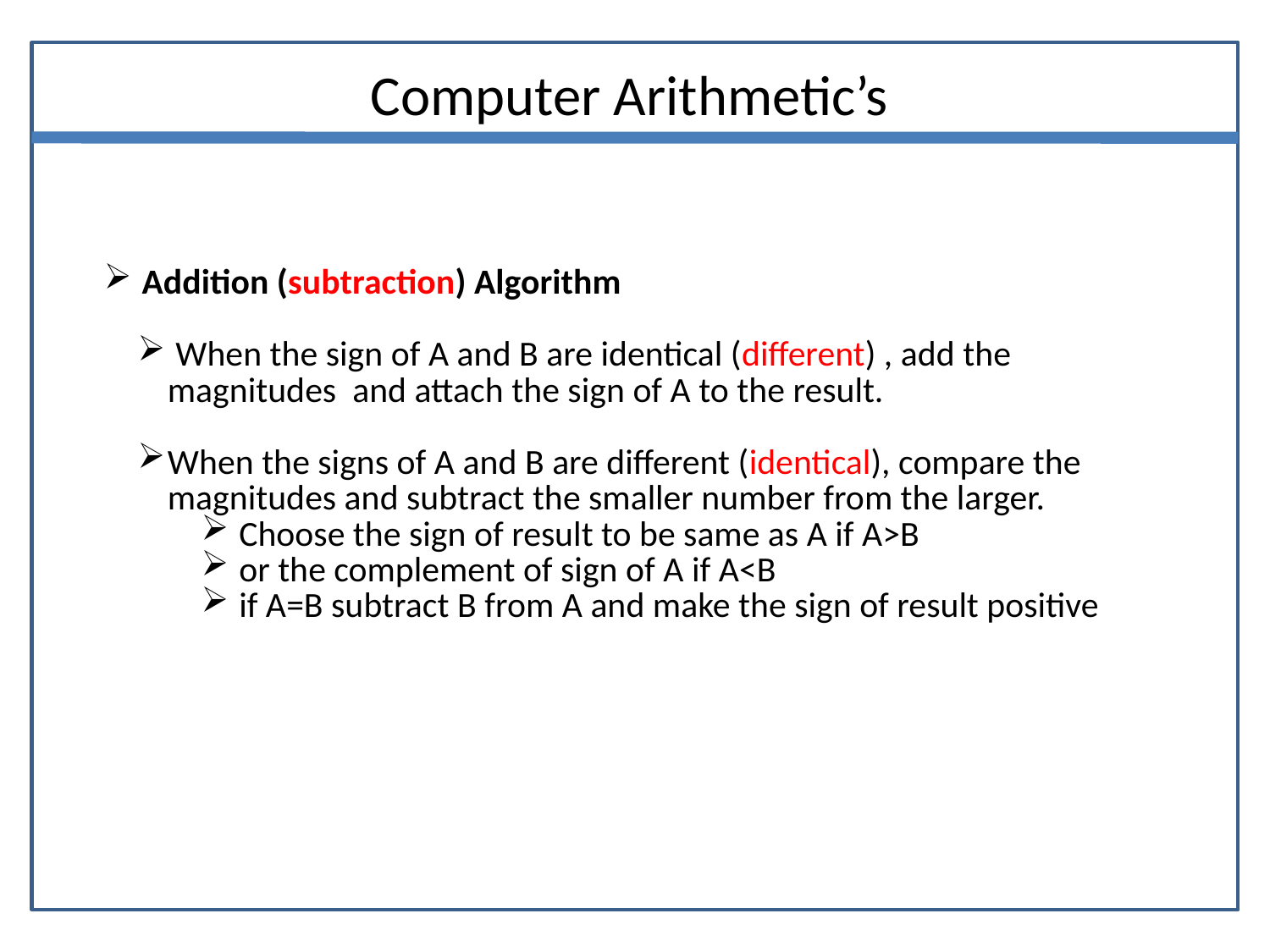

Computer Arithmetic’s

 Addition (subtraction) Algorithm

 When the sign of A and B are identical (different) , add the magnitudes  and attach the sign of A to the result.

When the signs of A and B are different (identical), compare the magnitudes and subtract the smaller number from the larger.
 Choose the sign of result to be same as A if A>B
 or the complement of sign of A if A<B
 if A=B subtract B from A and make the sign of result positive